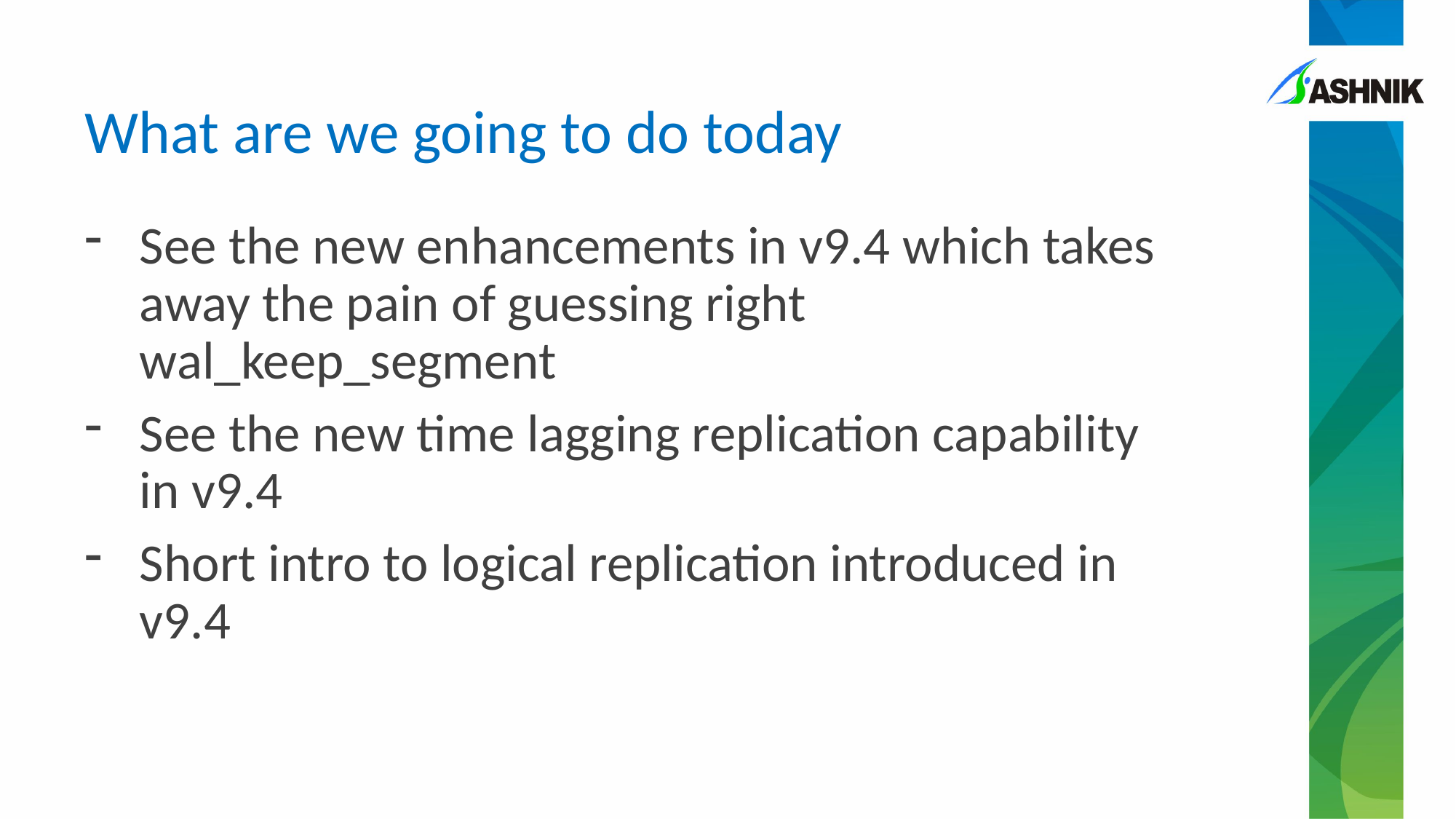

# What are we going to do today
See the new enhancements in v9.4 which takes away the pain of guessing right wal_keep_segment
See the new time lagging replication capability in v9.4
Short intro to logical replication introduced in v9.4